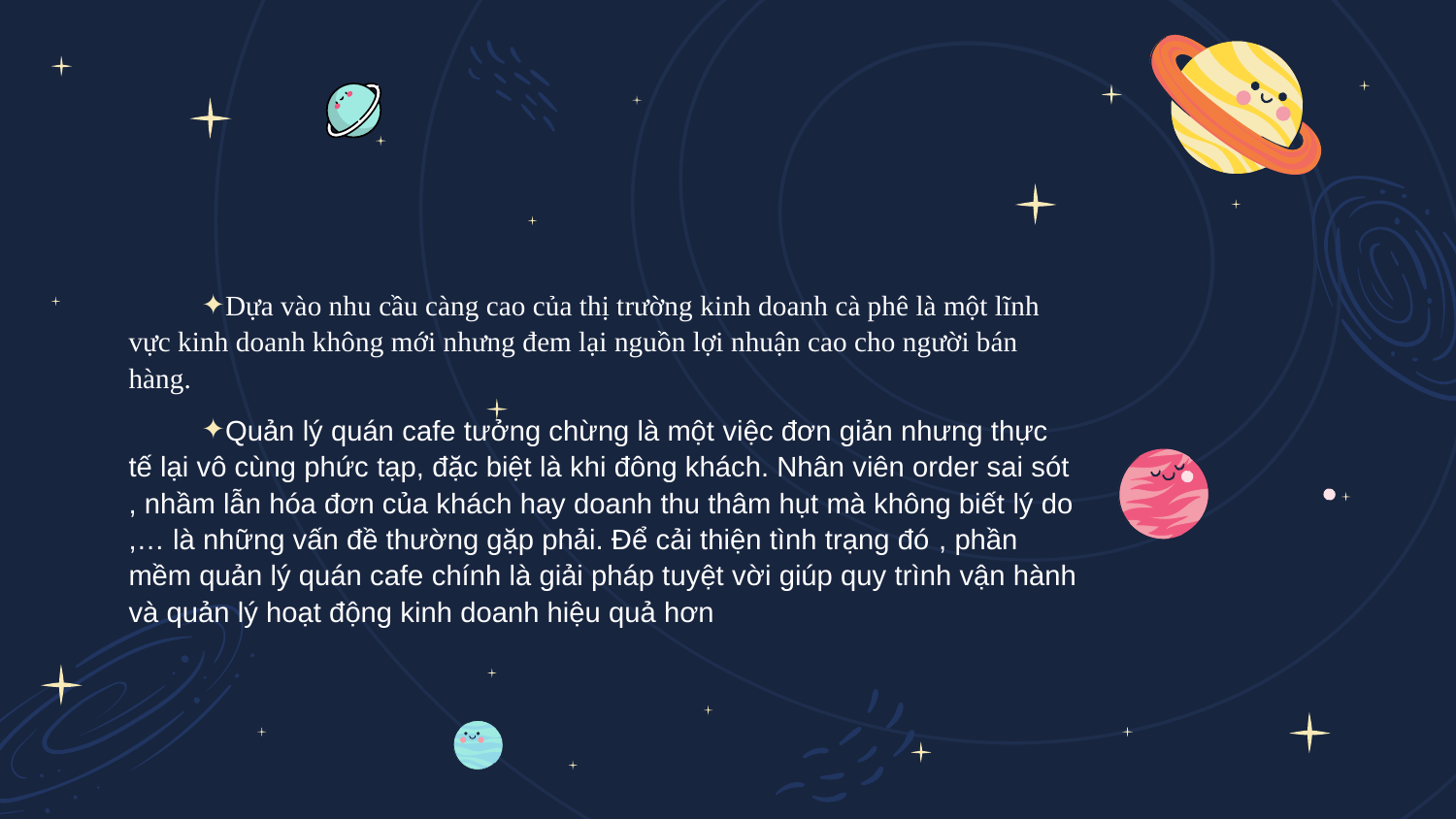

Dựa vào nhu cầu càng cao của thị trường kinh doanh cà phê là một lĩnh vực kinh doanh không mới nhưng đem lại nguồn lợi nhuận cao cho người bán hàng.
Quản lý quán cafe tưởng chừng là một việc đơn giản nhưng thực tế lại vô cùng phức tạp, đặc biệt là khi đông khách. Nhân viên order sai sót , nhầm lẫn hóa đơn của khách hay doanh thu thâm hụt mà không biết lý do ,… là những vấn đề thường gặp phải. Để cải thiện tình trạng đó , phần mềm quản lý quán cafe chính là giải pháp tuyệt vời giúp quy trình vận hành và quản lý hoạt động kinh doanh hiệu quả hơn